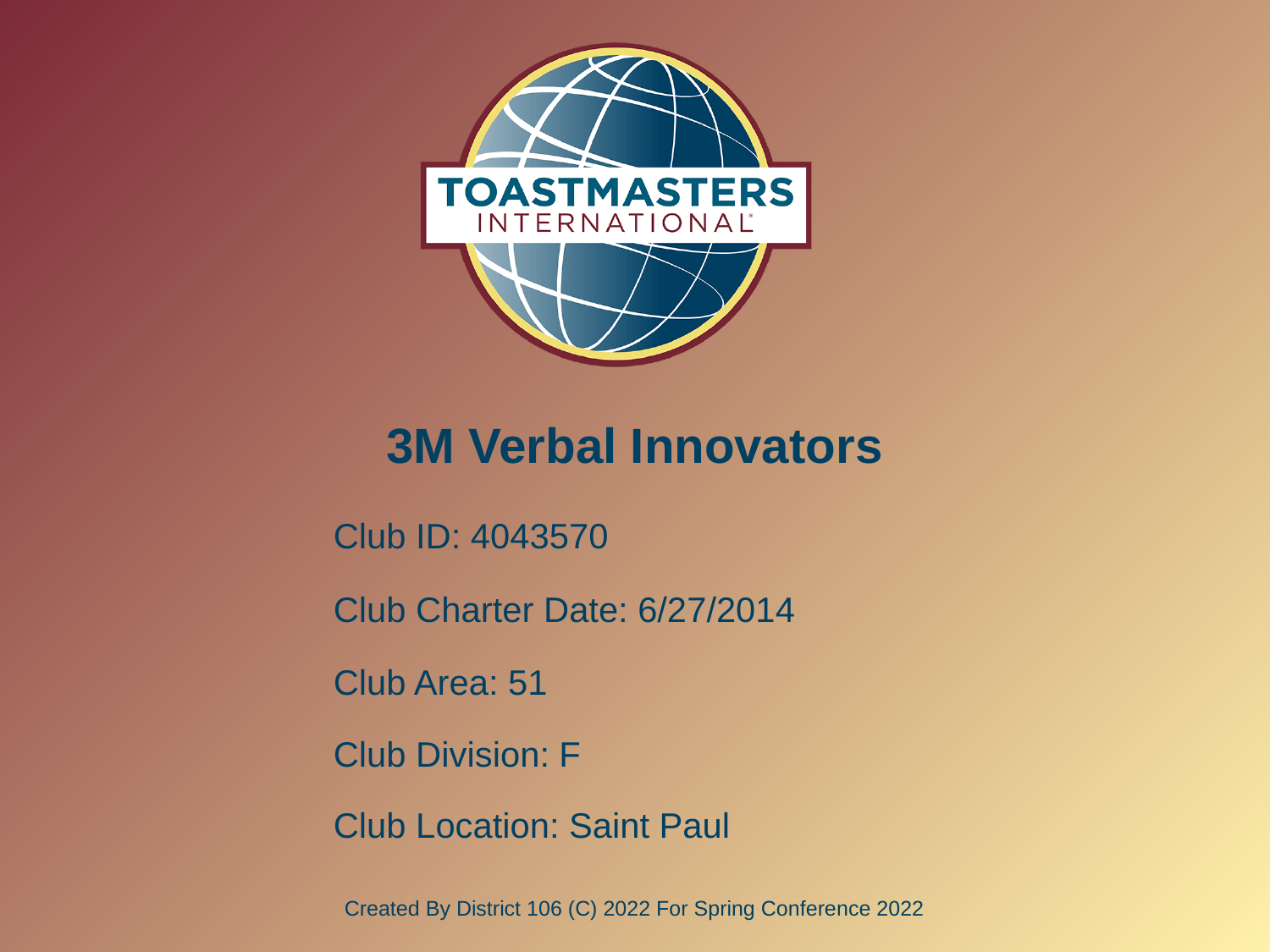

# 3M Verbal Innovators
Club ID: 4043570
Club Charter Date: 6/27/2014
Club Area: 51
Club Division: F
Club Location: Saint Paul
Created By District 106 (C) 2022 For Spring Conference 2022